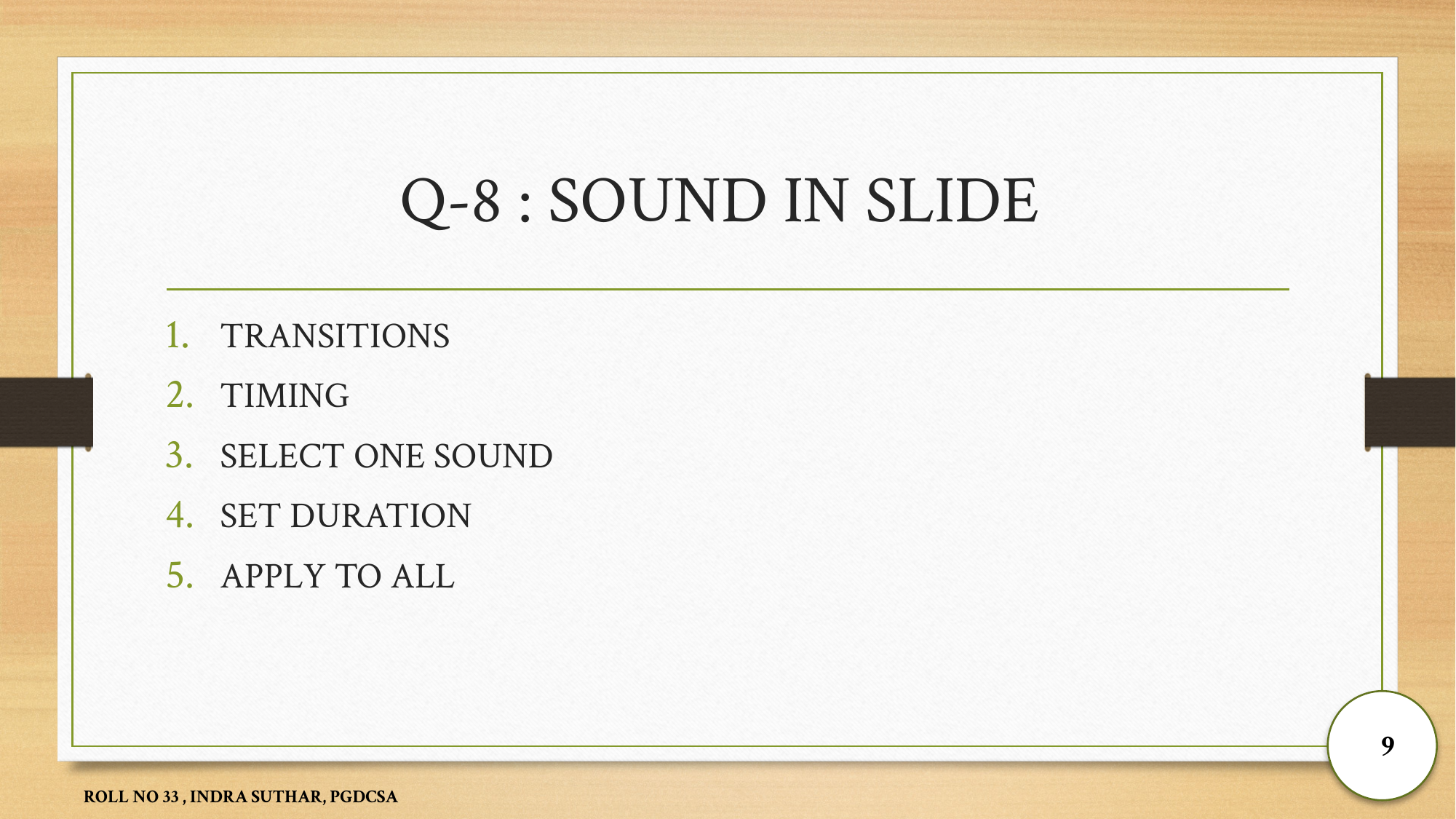

# Q-8 : SOUND IN SLIDE
TRANSITIONS
TIMING
SELECT ONE SOUND
SET DURATION
APPLY TO ALL

9
ROLL NO 33 , INDRA SUTHAR, PGDCSA